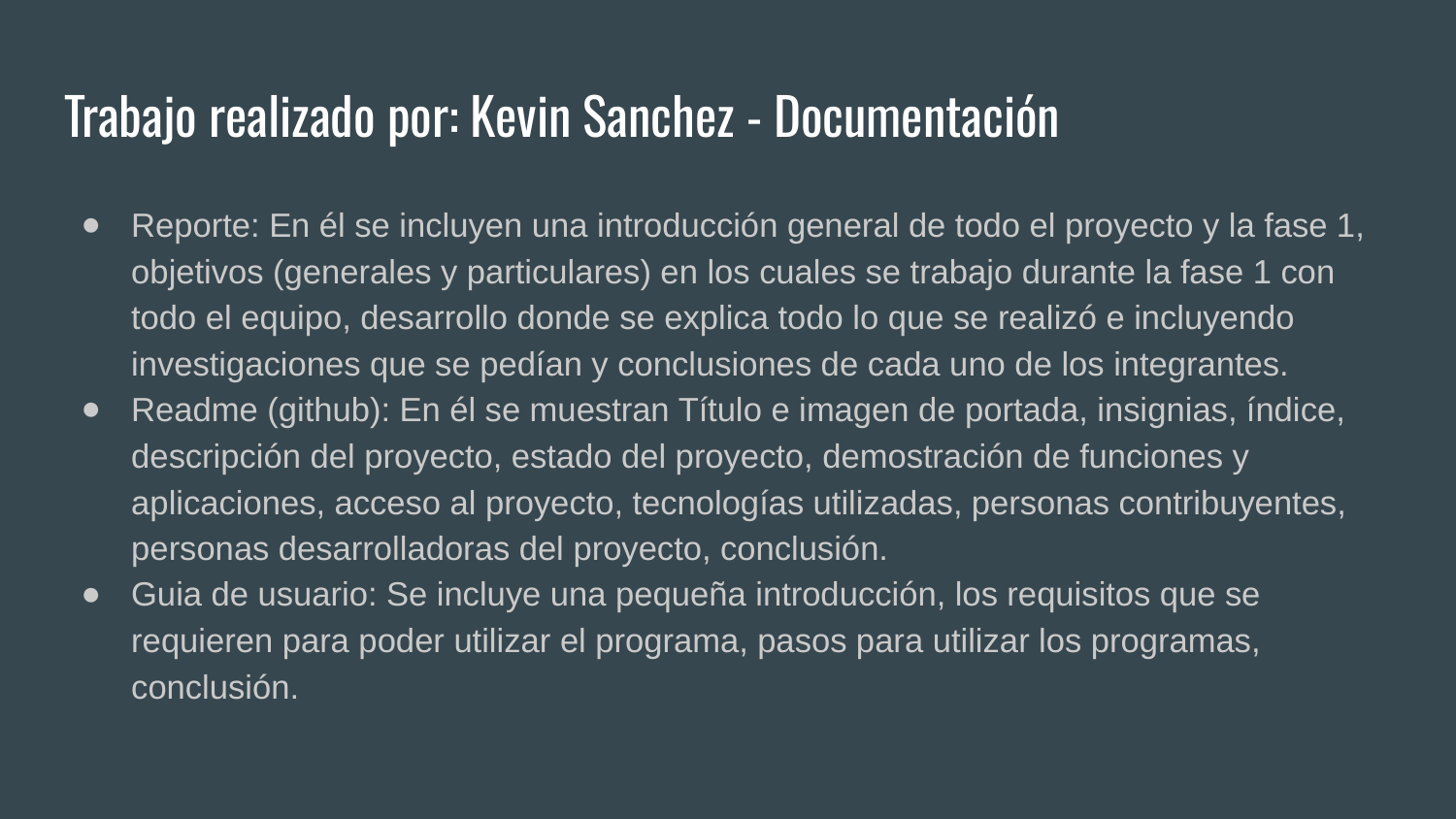

# Trabajo realizado por: Kevin Sanchez - Documentación
Reporte: En él se incluyen una introducción general de todo el proyecto y la fase 1, objetivos (generales y particulares) en los cuales se trabajo durante la fase 1 con todo el equipo, desarrollo donde se explica todo lo que se realizó e incluyendo investigaciones que se pedían y conclusiones de cada uno de los integrantes.
Readme (github): En él se muestran Título e imagen de portada, insignias, índice, descripción del proyecto, estado del proyecto, demostración de funciones y aplicaciones, acceso al proyecto, tecnologías utilizadas, personas contribuyentes, personas desarrolladoras del proyecto, conclusión.
Guia de usuario: Se incluye una pequeña introducción, los requisitos que se requieren para poder utilizar el programa, pasos para utilizar los programas, conclusión.